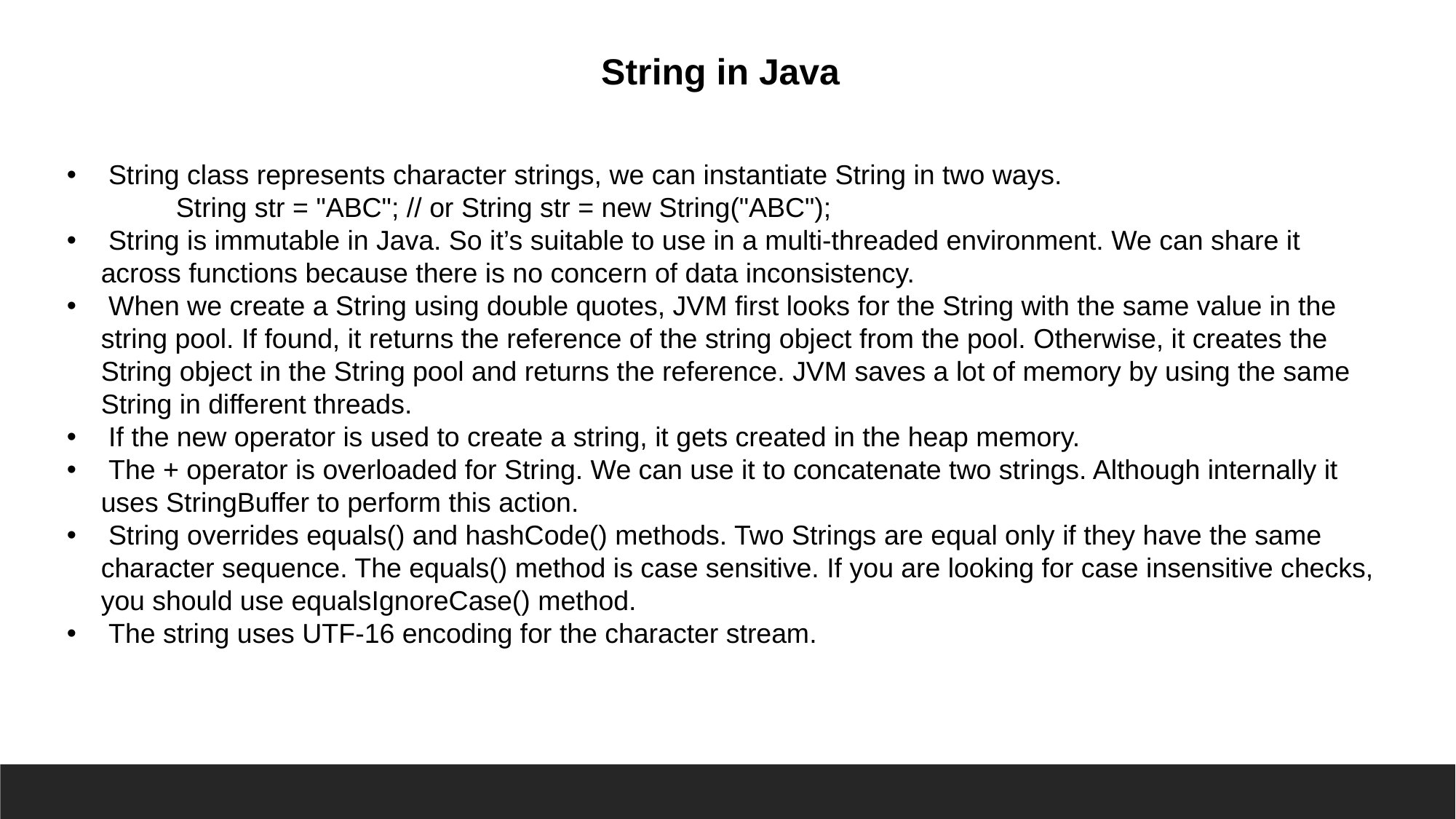

String in Java

 String class represents character strings, we can instantiate String in two ways.
	String str = "ABC"; // or String str = new String("ABC");
 String is immutable in Java. So it’s suitable to use in a multi-threaded environment. We can share it across functions because there is no concern of data inconsistency.
 When we create a String using double quotes, JVM first looks for the String with the same value in the string pool. If found, it returns the reference of the string object from the pool. Otherwise, it creates the String object in the String pool and returns the reference. JVM saves a lot of memory by using the same String in different threads.
 If the new operator is used to create a string, it gets created in the heap memory.
 The + operator is overloaded for String. We can use it to concatenate two strings. Although internally it uses StringBuffer to perform this action.
 String overrides equals() and hashCode() methods. Two Strings are equal only if they have the same character sequence. The equals() method is case sensitive. If you are looking for case insensitive checks, you should use equalsIgnoreCase() method.
 The string uses UTF-16 encoding for the character stream.